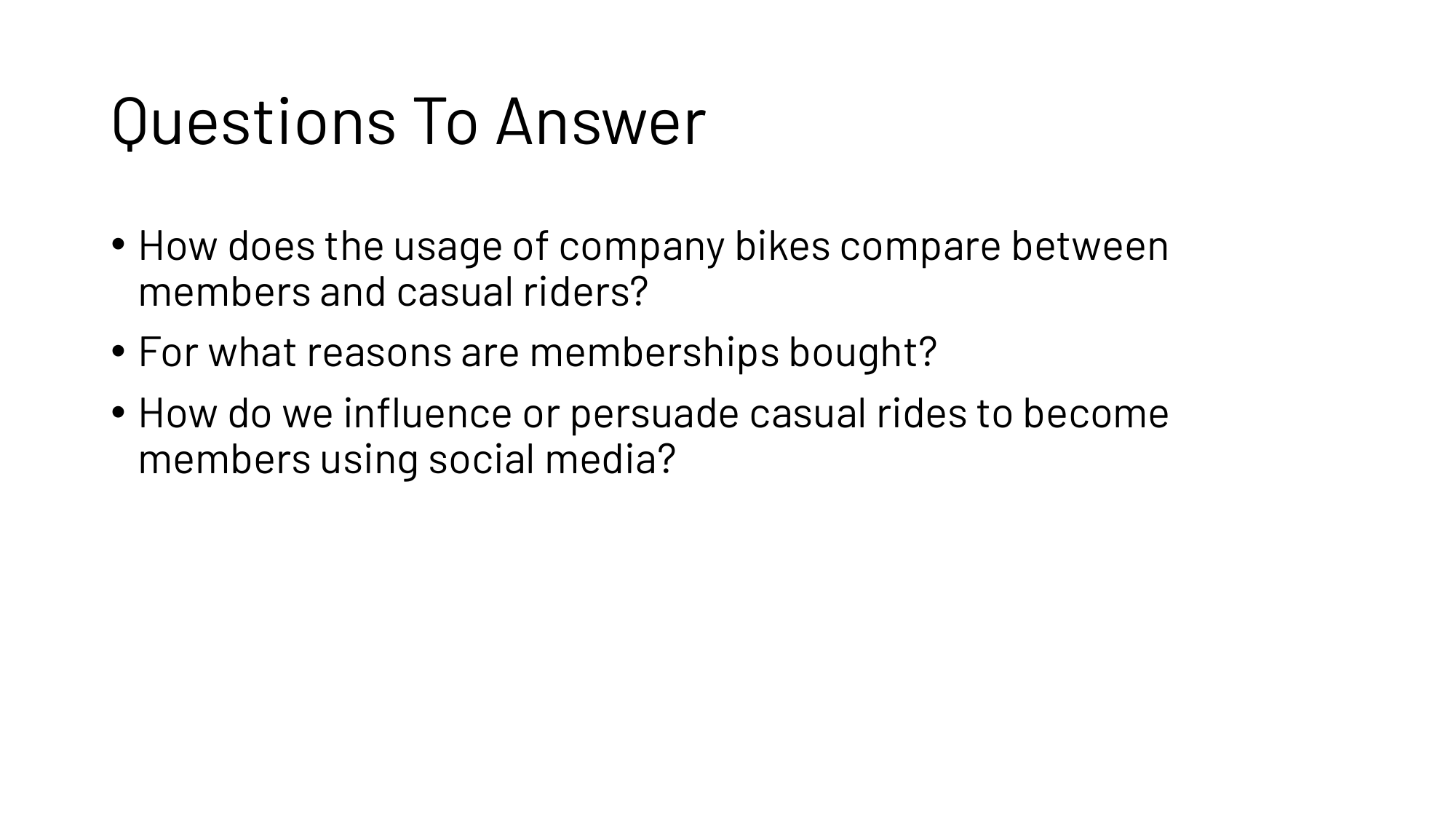

# Questions To Answer
How does the usage of company bikes compare between members and casual riders?
For what reasons are memberships bought?
How do we influence or persuade casual rides to become members using social media?